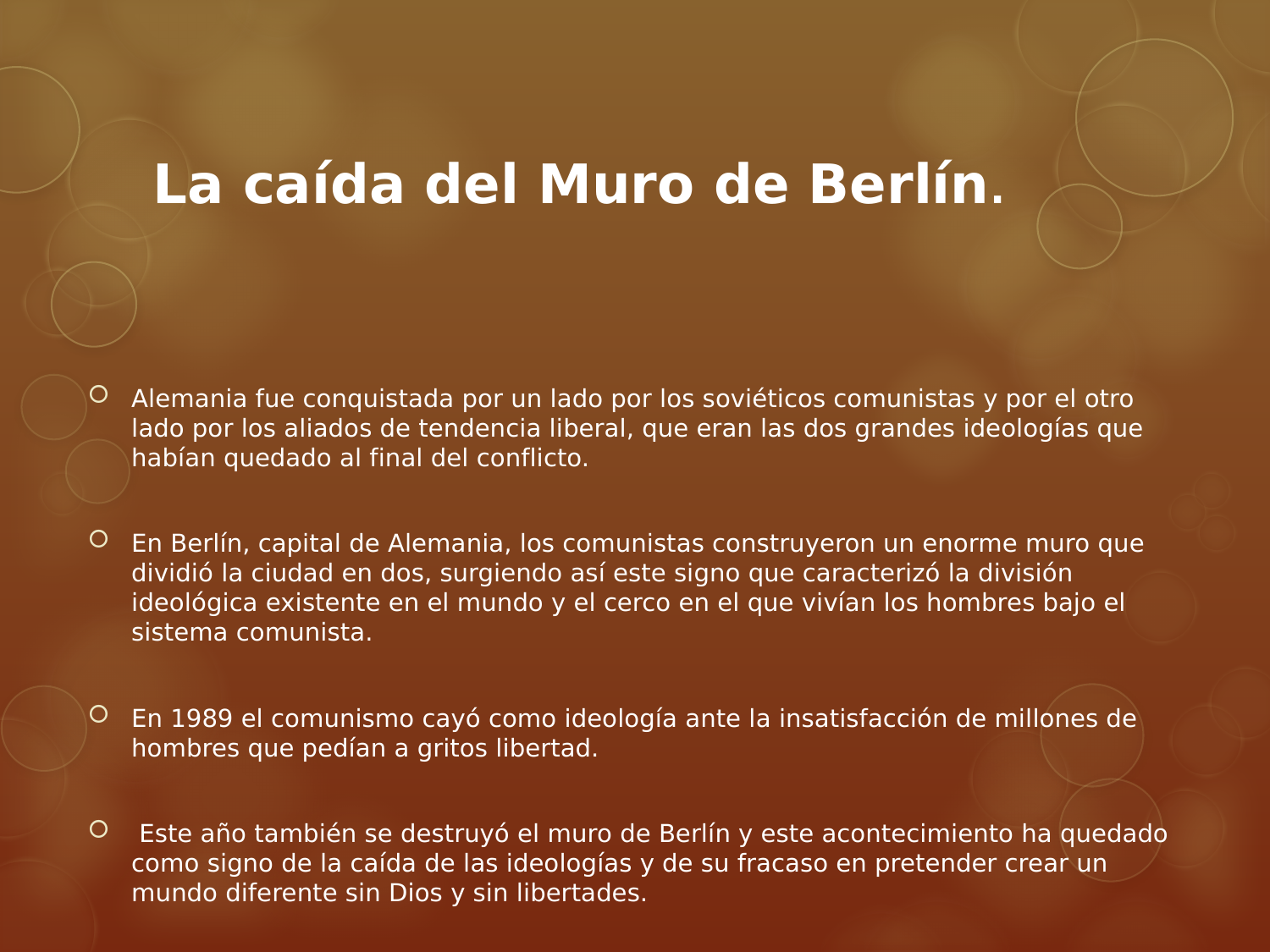

# La caída del Muro de Berlín.
Alemania fue conquistada por un lado por los soviéticos comunistas y por el otro lado por los aliados de tendencia liberal, que eran las dos grandes ideologías que habían quedado al final del conflicto.

En Berlín, capital de Alemania, los comunistas construyeron un enorme muro que dividió la ciudad en dos, surgiendo así este signo que caracterizó la división ideológica existente en el mundo y el cerco en el que vivían los hombres bajo el sistema comunista.

En 1989 el comunismo cayó como ideología ante la insatisfacción de millones de hombres que pedían a gritos libertad.

 Este año también se destruyó el muro de Berlín y este acontecimiento ha quedado como signo de la caída de las ideologías y de su fracaso en pretender crear un mundo diferente sin Dios y sin libertades.